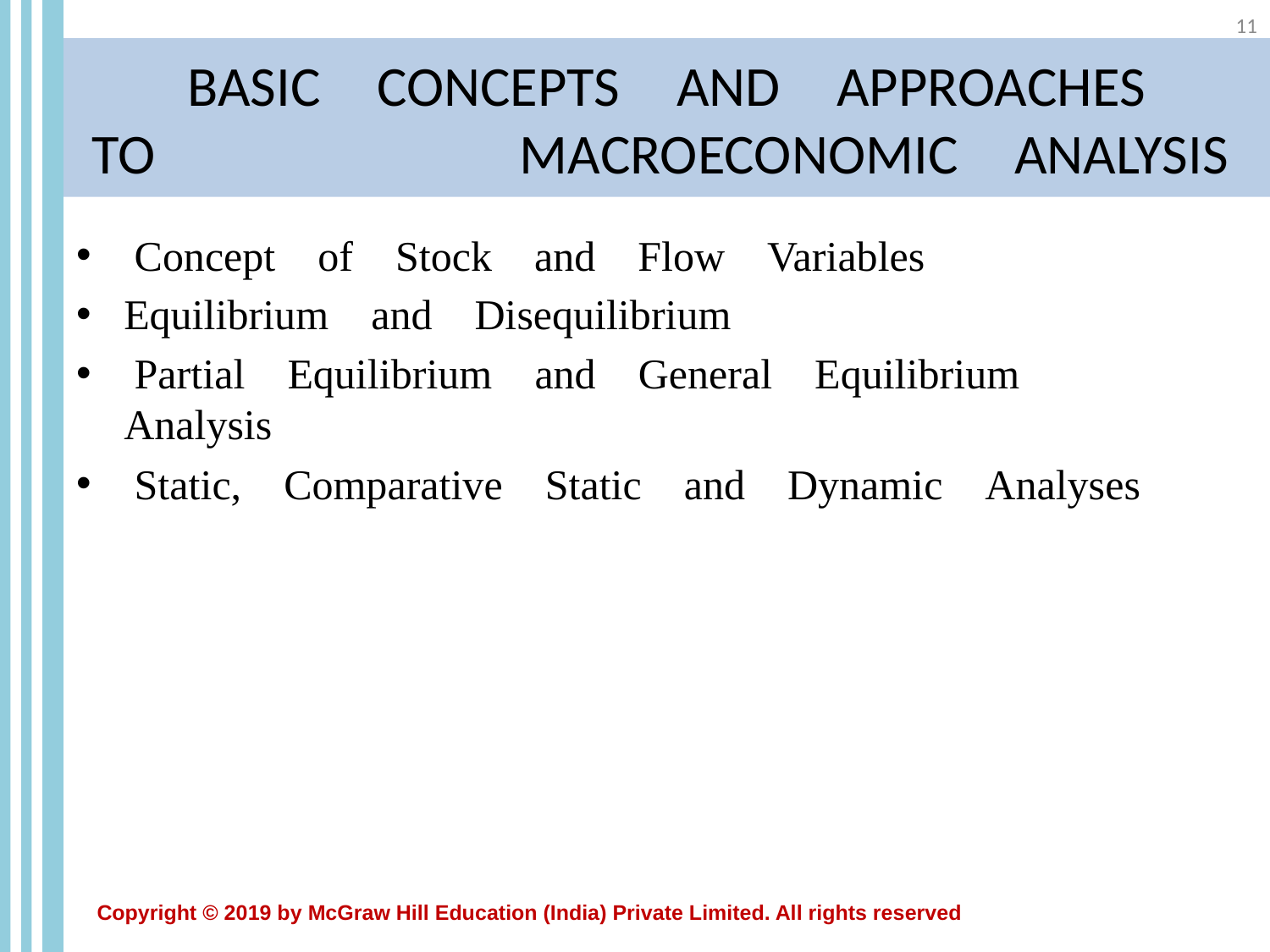

11
# BASIC CONCEPTS AND APPROACHES TO        MACROECONOMIC ANALYSIS
 Concept of Stock and Flow Variables
Equilibrium and Disequilibrium
 Partial Equilibrium and General Equilibrium Analysis
 Static, Comparative Static and Dynamic Analyses